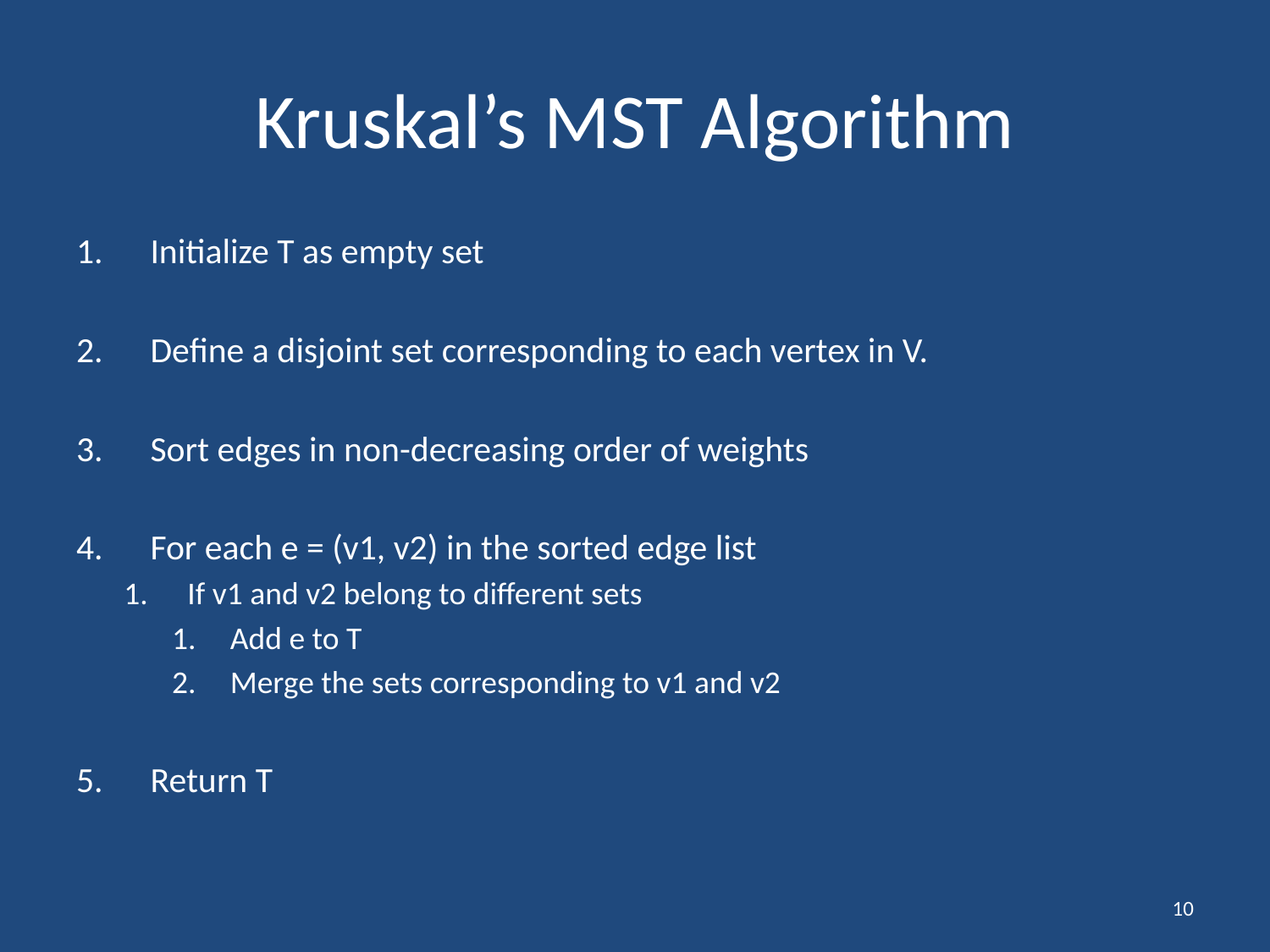

# Kruskal’s MST Algorithm
Initialize T as empty set

Define a disjoint set corresponding to each vertex in V.

Sort edges in non-decreasing order of weights

For each e = (v1, v2) in the sorted edge list
If v1 and v2 belong to different sets
Add e to T
Merge the sets corresponding to v1 and v2

Return T
10